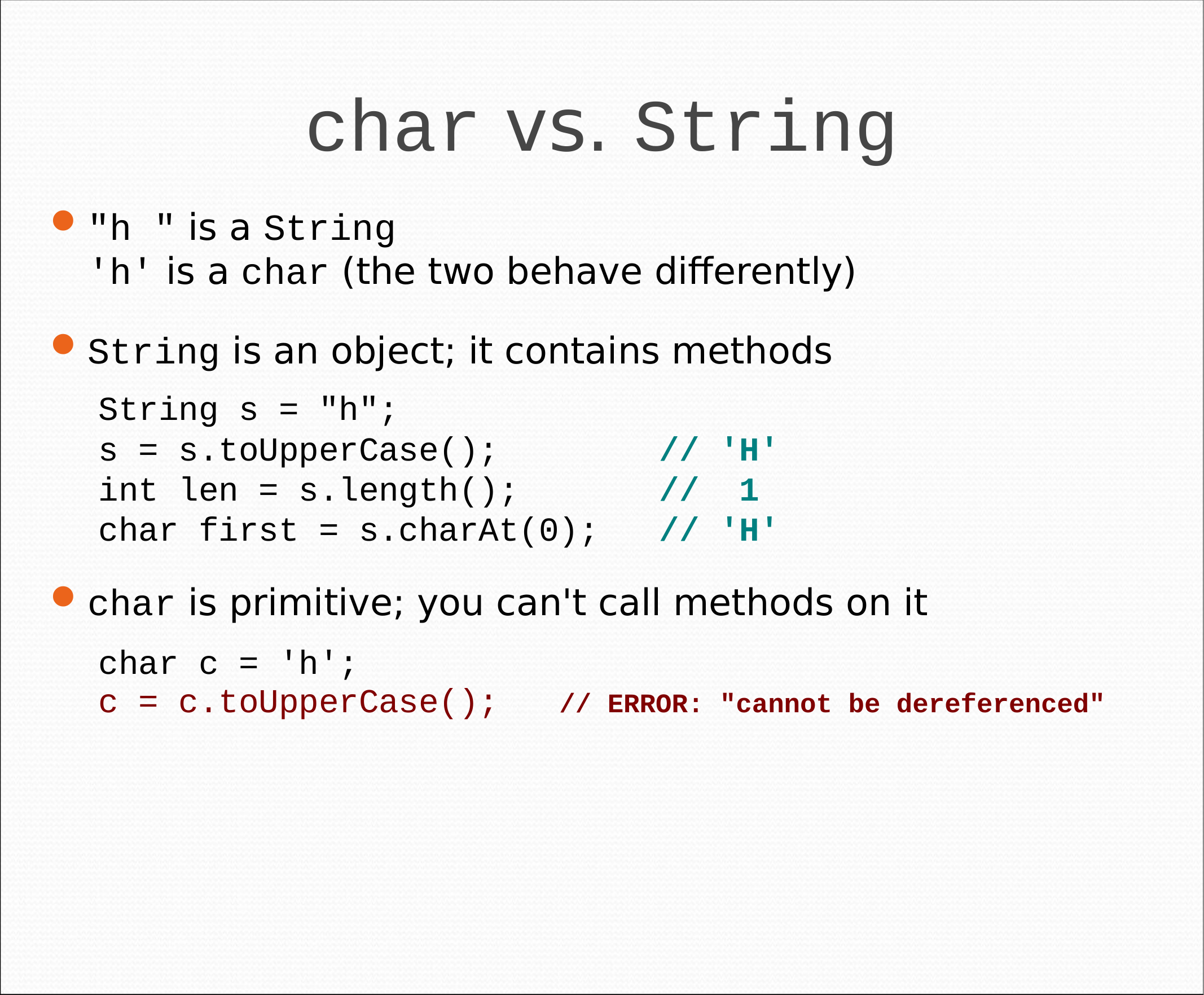

char vs. String
"h " is a String
'h' is a char	(the two behave differently)

String is an object; it contains methods

String s = "h";
s = s.toUpperCase();        // 'H'
int len = s.length();       //  1
char first = s.charAt(0);   // 'H'

char is primitive; you can't call methods on it

char c = 'h';
c = c.toUpperCase();   // ERROR: "cannot be dereferenced"